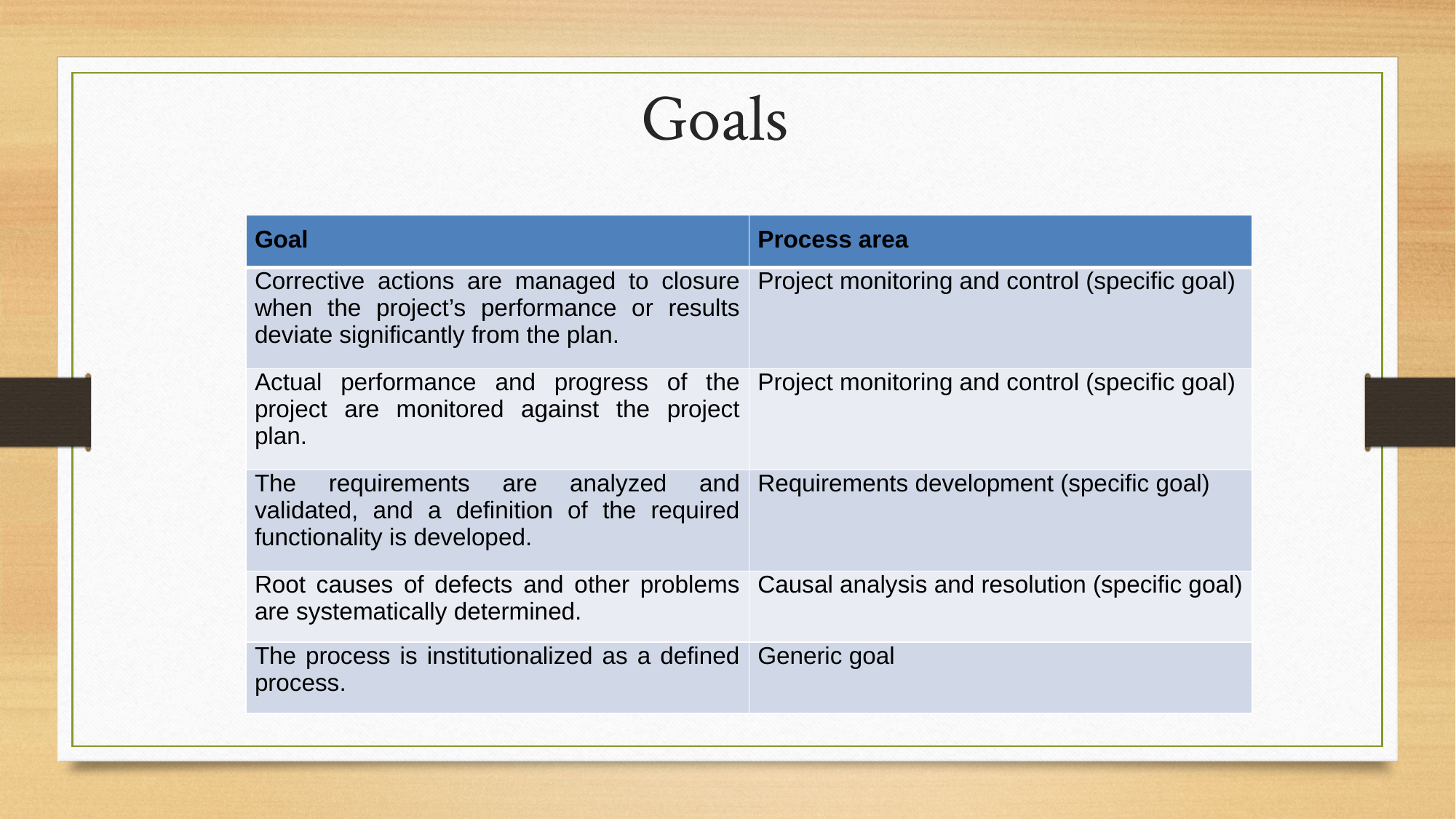

Goals
| Goal | Process area |
| --- | --- |
| Corrective actions are managed to closure when the project’s performance or results deviate significantly from the plan. | Project monitoring and control (specific goal) |
| Actual performance and progress of the project are monitored against the project plan. | Project monitoring and control (specific goal) |
| The requirements are analyzed and validated, and a definition of the required functionality is developed. | Requirements development (specific goal) |
| Root causes of defects and other problems are systematically determined. | Causal analysis and resolution (specific goal) |
| The process is institutionalized as a defined process. | Generic goal |